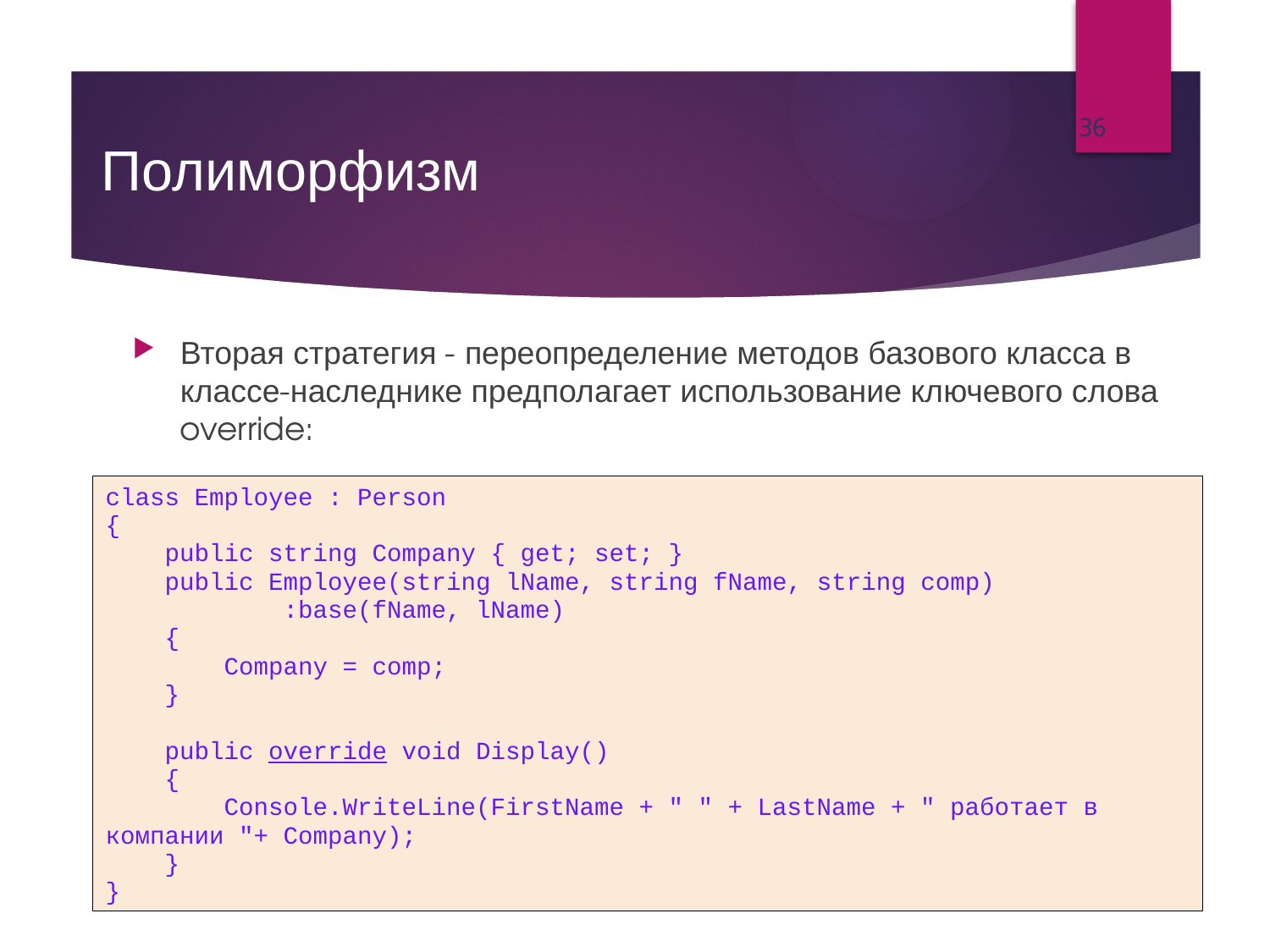

36
# Полиморфизм
Вторая стратегия - переопределение методов базового класса в классе-наследнике предполагает использование ключевого слова override:
class Employee : Person
{
    public string Company { get; set; }
    public Employee(string lName, string fName, string comp)
            :base(fName, lName)
    {
        Company = comp;
    }

    public override void Display()
    {
        Console.WriteLine(FirstName + " " + LastName + " работает в компании "+ Company);
    }
}